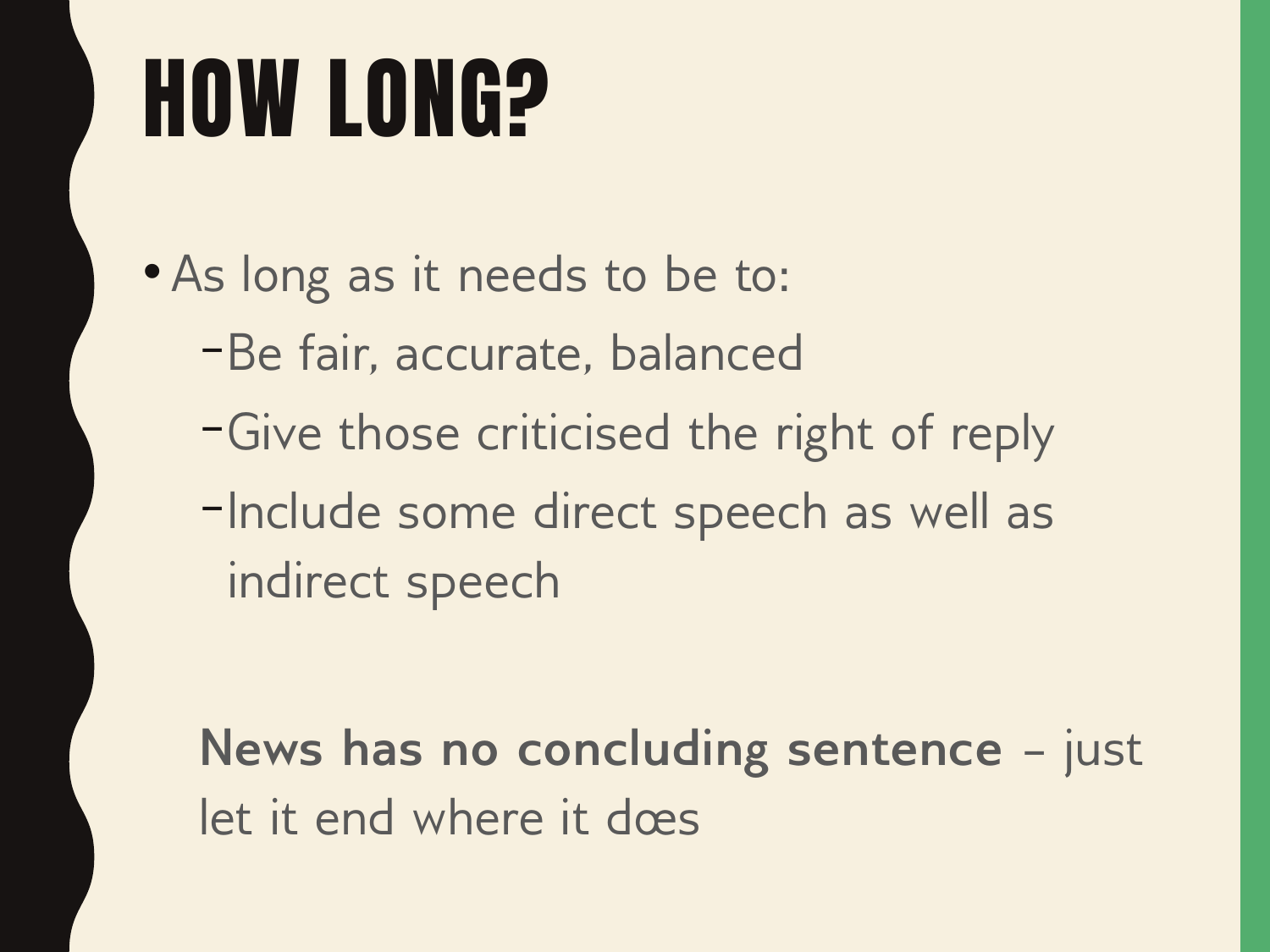

# How long?
As long as it needs to be to:
Be fair, accurate, balanced
Give those criticised the right of reply
Include some direct speech as well as indirect speech

News has no concluding sentence – just let it end where it does